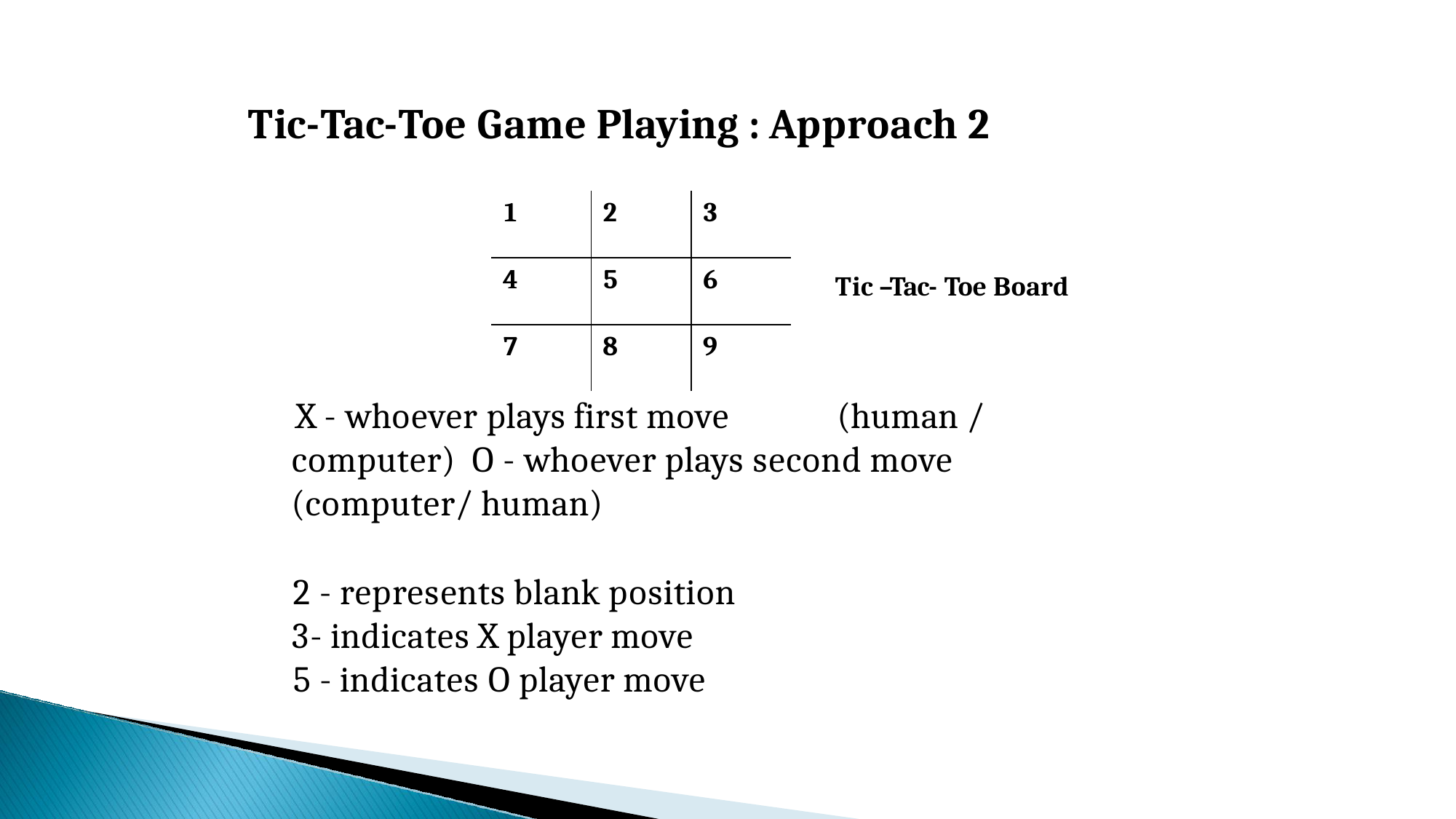

# Tic-Tac-Toe Game Playing : Approach 2
| 1 | 2 | 3 |
| --- | --- | --- |
| 4 | 5 | 6 |
| 7 | 8 | 9 |
Tic –Tac- Toe Board
X - whoever plays first move	(human / computer)  O - whoever plays second move (computer/ human)

- represents blank position
- indicates X player move  5 - indicates O player move
53